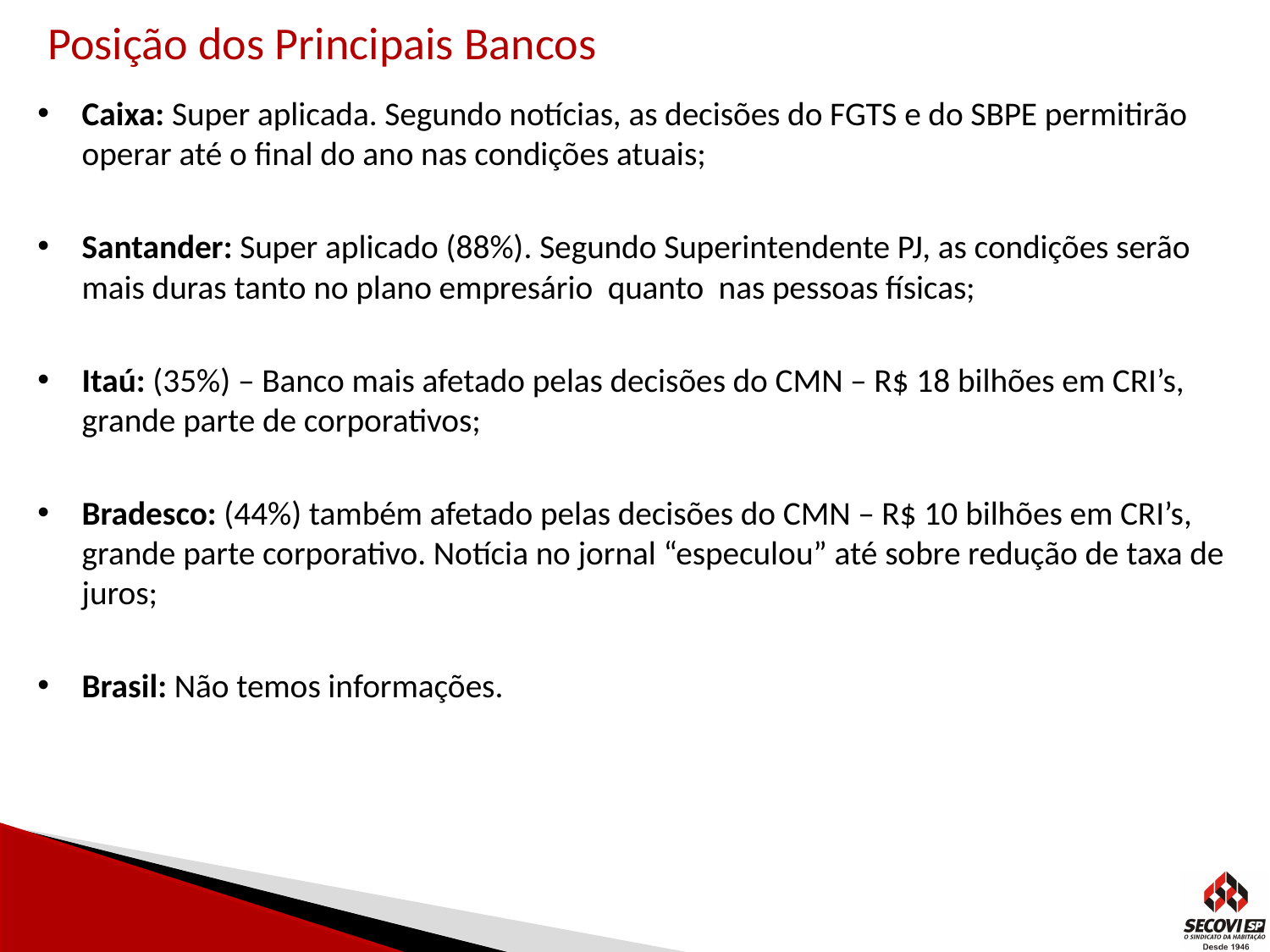

# Posição dos Principais Bancos
Caixa: Super aplicada. Segundo notícias, as decisões do FGTS e do SBPE permitirão operar até o final do ano nas condições atuais;

Santander: Super aplicado (88%). Segundo Superintendente PJ, as condições serão mais duras tanto no plano empresário  quanto  nas pessoas físicas;

Itaú: (35%) – Banco mais afetado pelas decisões do CMN – R$ 18 bilhões em CRI’s, grande parte de corporativos;

Bradesco: (44%) também afetado pelas decisões do CMN – R$ 10 bilhões em CRI’s, grande parte corporativo. Notícia no jornal “especulou” até sobre redução de taxa de juros;

Brasil: Não temos informações.